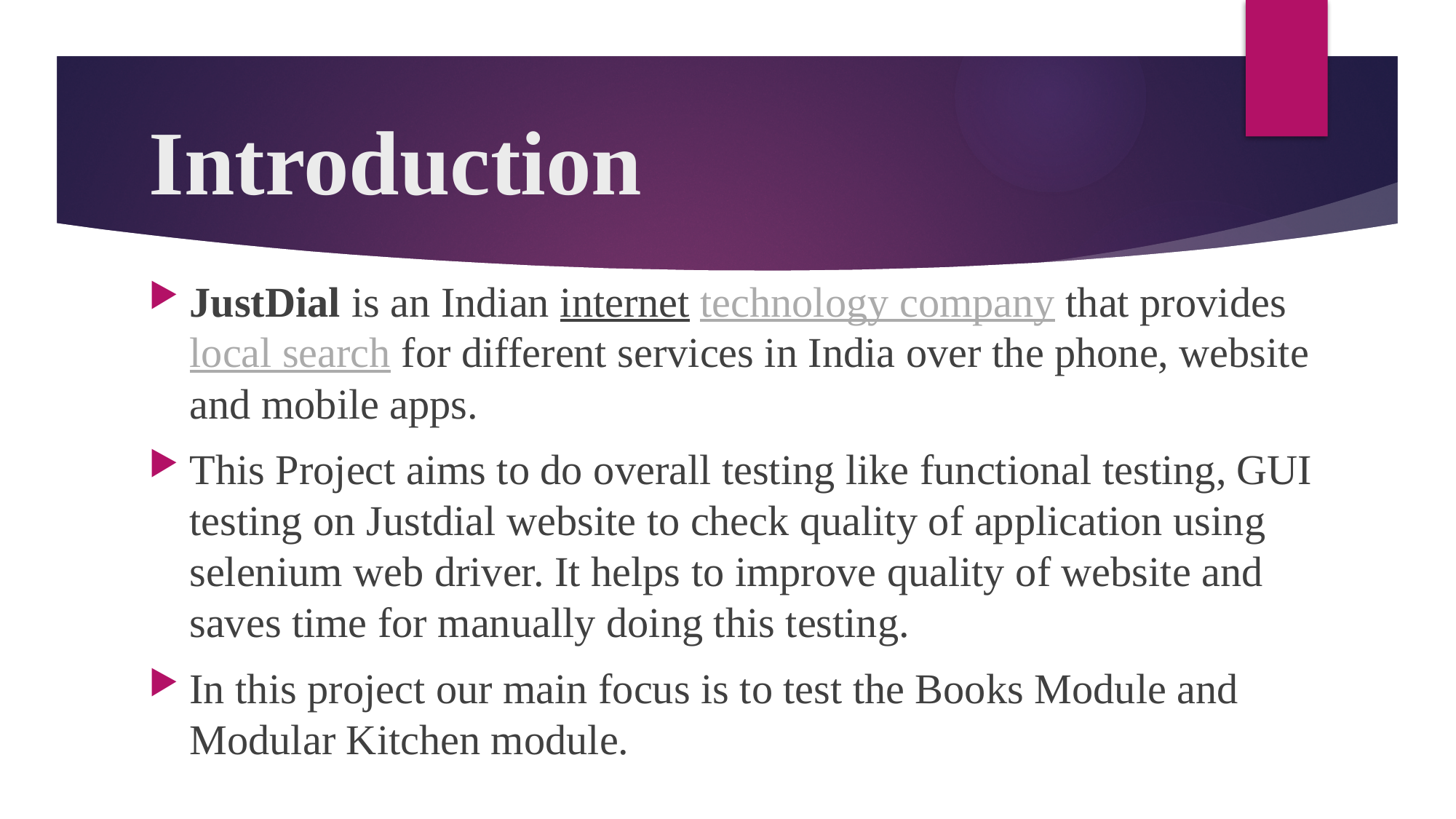

# Introduction
JustDial is an Indian internet technology company that provides local search for different services in India over the phone, website and mobile apps.
This Project aims to do overall testing like functional testing, GUI testing on Justdial website to check quality of application using selenium web driver. It helps to improve quality of website and saves time for manually doing this testing.
In this project our main focus is to test the Books Module and Modular Kitchen module.